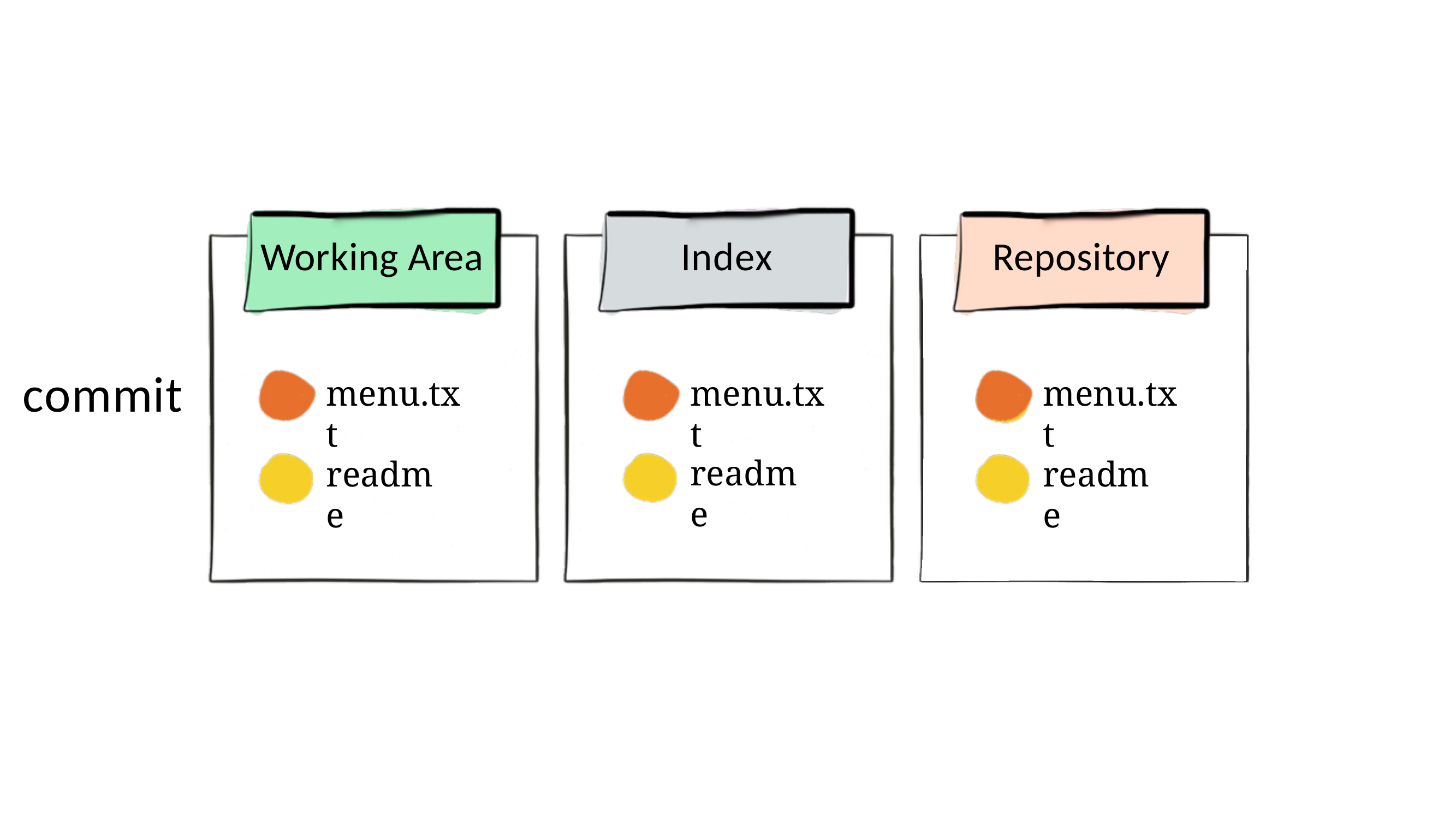

# Working Area
Index
Repository
commit

menu.txt
menu.txt
menu.txt

readme
readme
readme